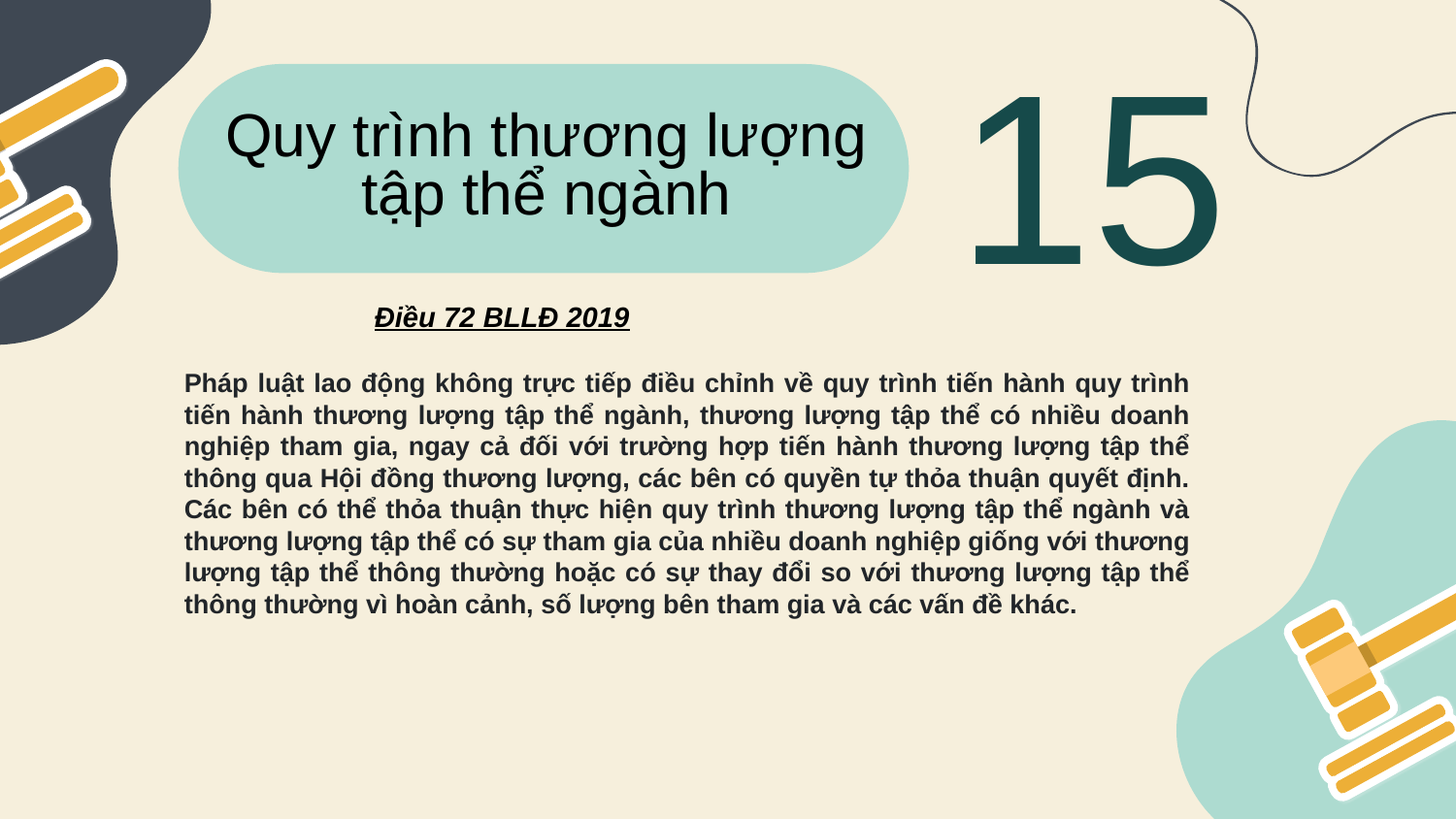

15

# Quy trình thương lượng tập thể ngành
Điều 72 BLLĐ 2019

Pháp luật lao động không trực tiếp điều chỉnh về quy trình tiến hành quy trình tiến hành thương lượng tập thể ngành, thương lượng tập thể có nhiều doanh nghiệp tham gia, ngay cả đối với trường hợp tiến hành thương lượng tập thể thông qua Hội đồng thương lượng, các bên có quyền tự thỏa thuận quyết định. Các bên có thể thỏa thuận thực hiện quy trình thương lượng tập thể ngành và thương lượng tập thể có sự tham gia của nhiều doanh nghiệp giống với thương lượng tập thể thông thường hoặc có sự thay đổi so với thương lượng tập thể thông thường vì hoàn cảnh, số lượng bên tham gia và các vấn đề khác.